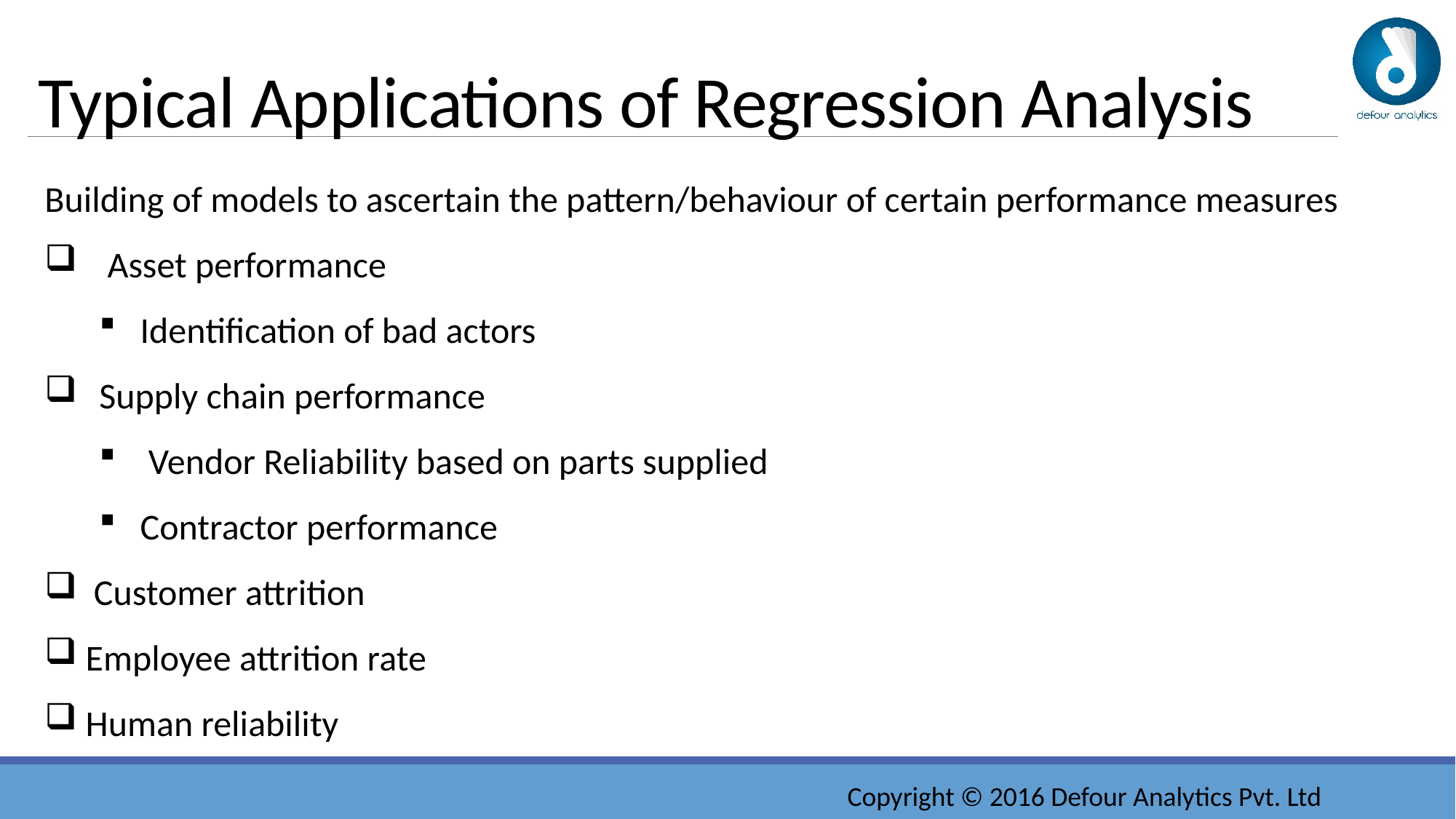

# Typical Applications of Regression Analysis
Building of models to ascertain the pattern/behaviour of certain performance measures
 Asset performance
Identification of bad actors
Supply chain performance
 Vendor Reliability based on parts supplied
Contractor performance
 Customer attrition
Employee attrition rate
Human reliability

Copyright © 2016 Defour Analytics Pvt. Ltd